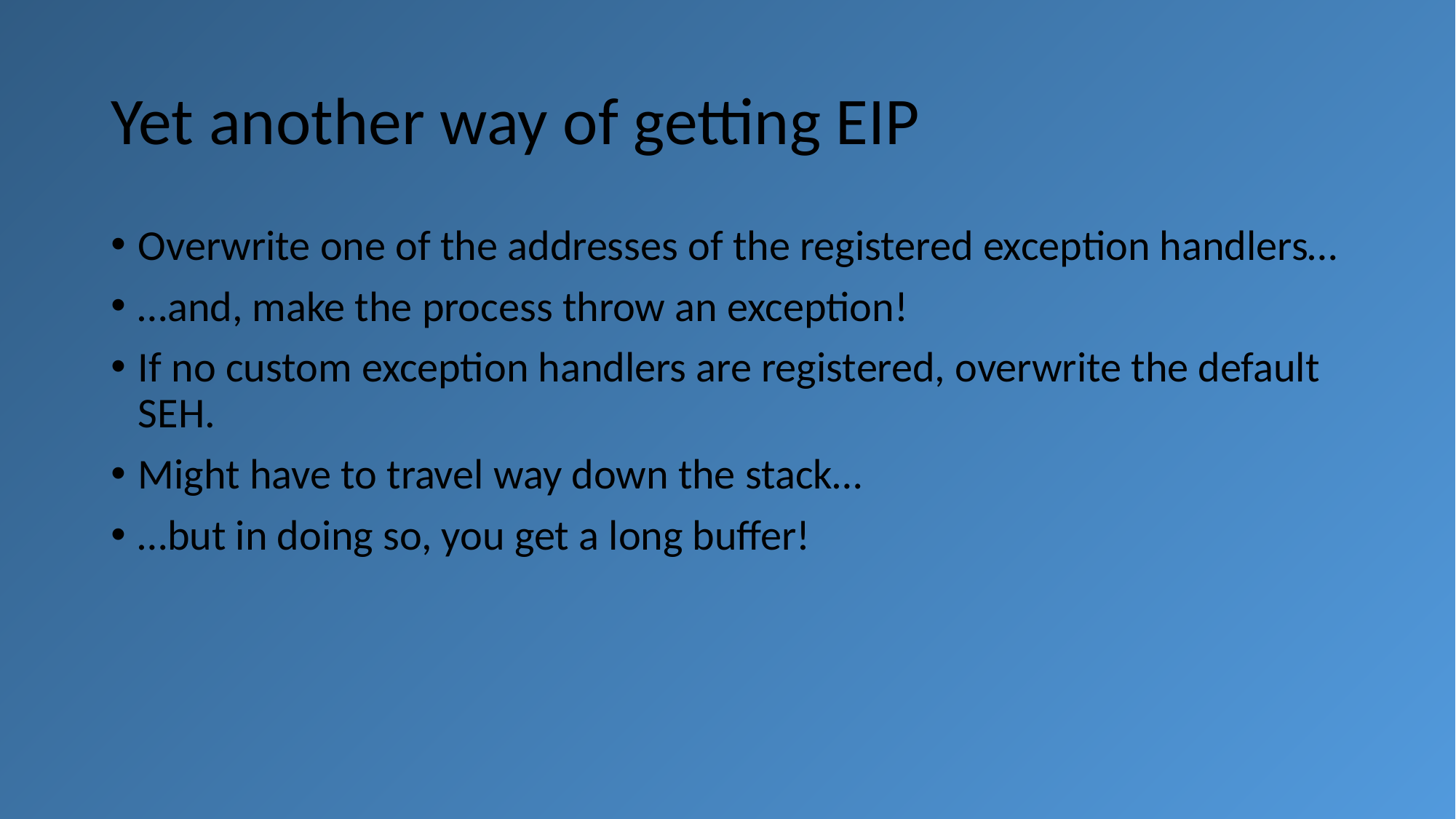

# Yet another way of getting EIP
Overwrite one of the addresses of the registered exception handlers…
…and, make the process throw an exception!
If no custom exception handlers are registered, overwrite the default SEH.
Might have to travel way down the stack…
…but in doing so, you get a long buffer!